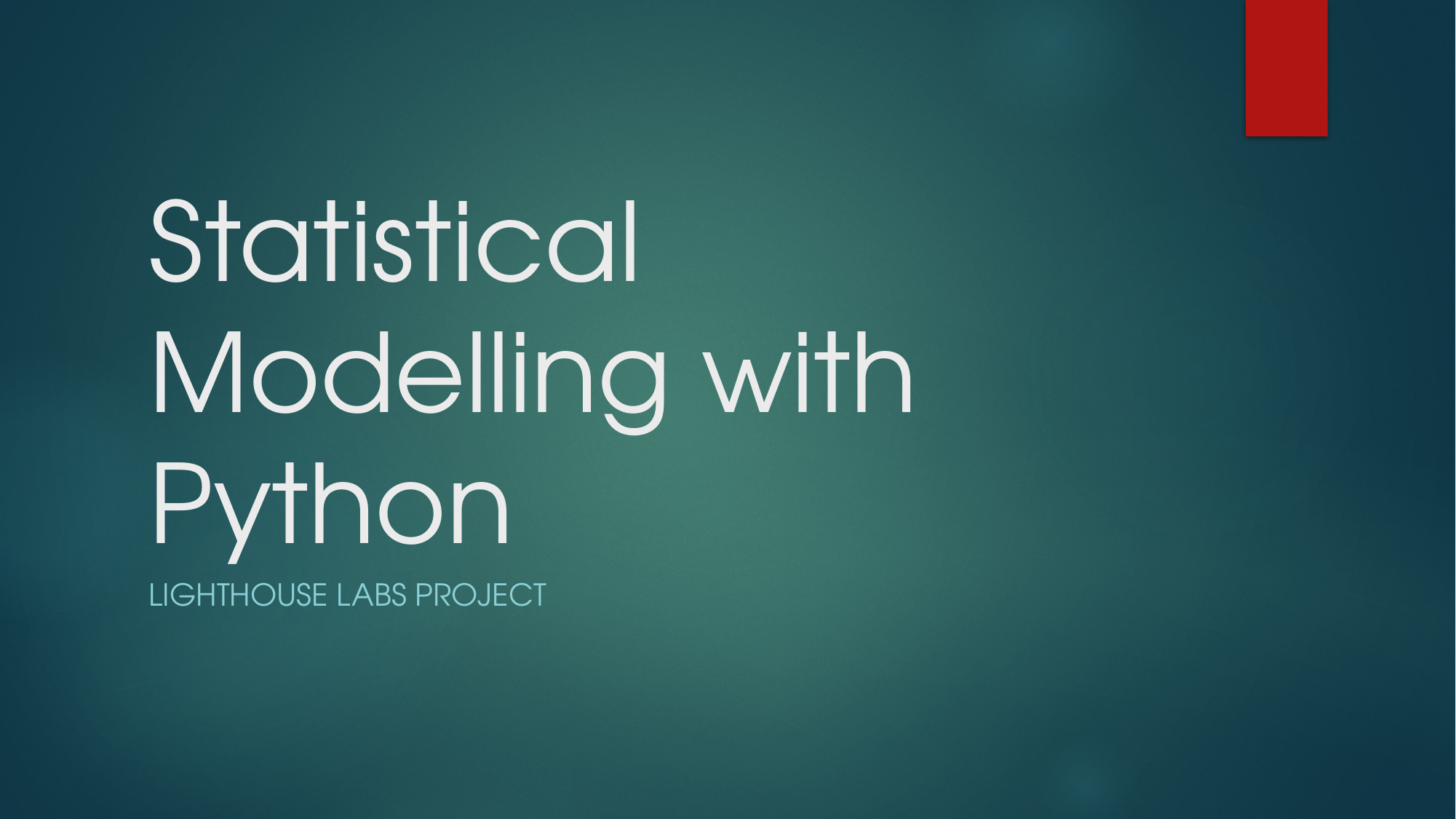

# Statistical Modelling with Python
Lighthouse Labs Project